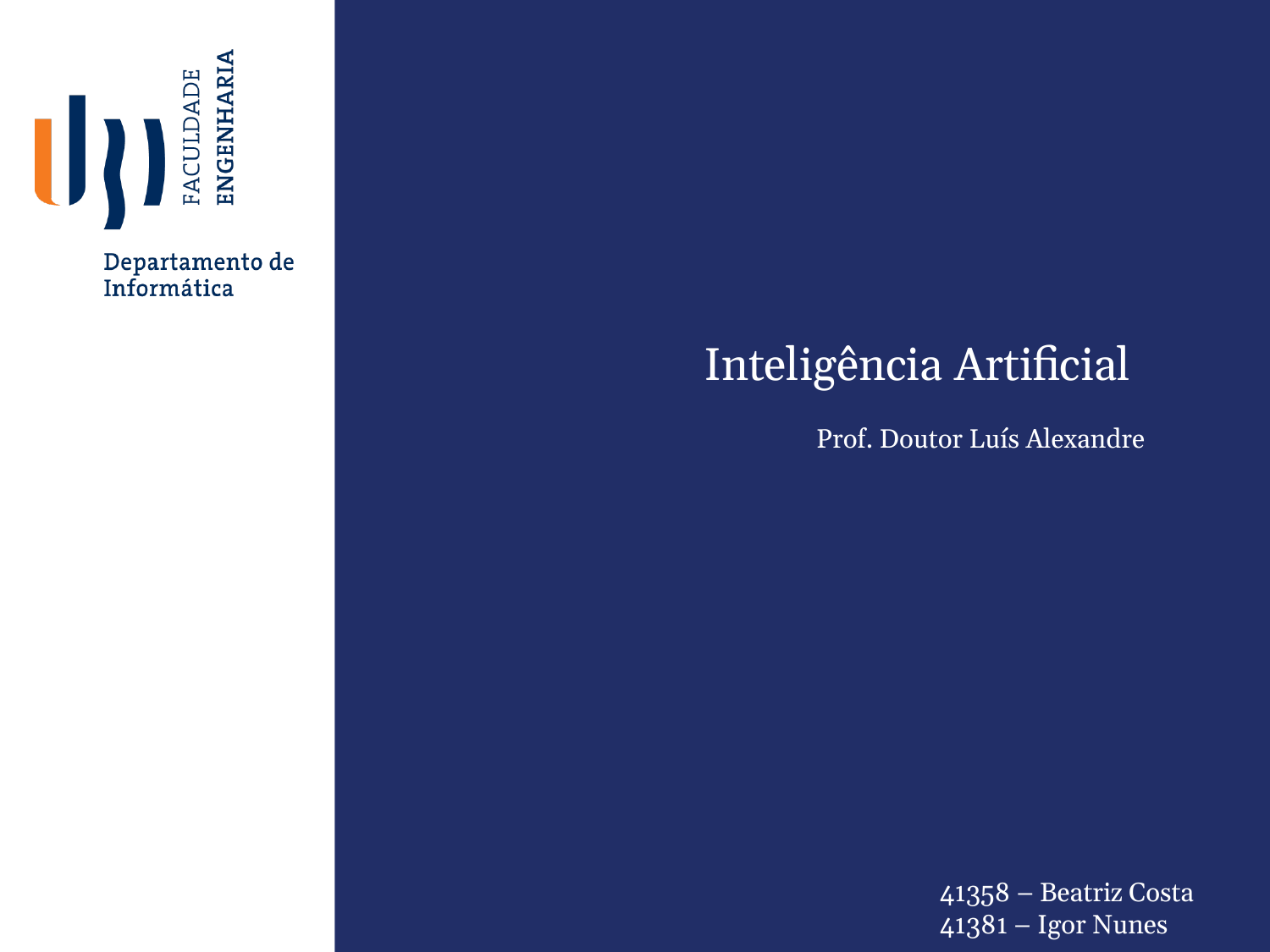

Projeto Prático
Inteligência Artificial
 Prof. Doutor Luís Alexandre

  41358 – Beatriz Costa
  41381 – Igor Nunes